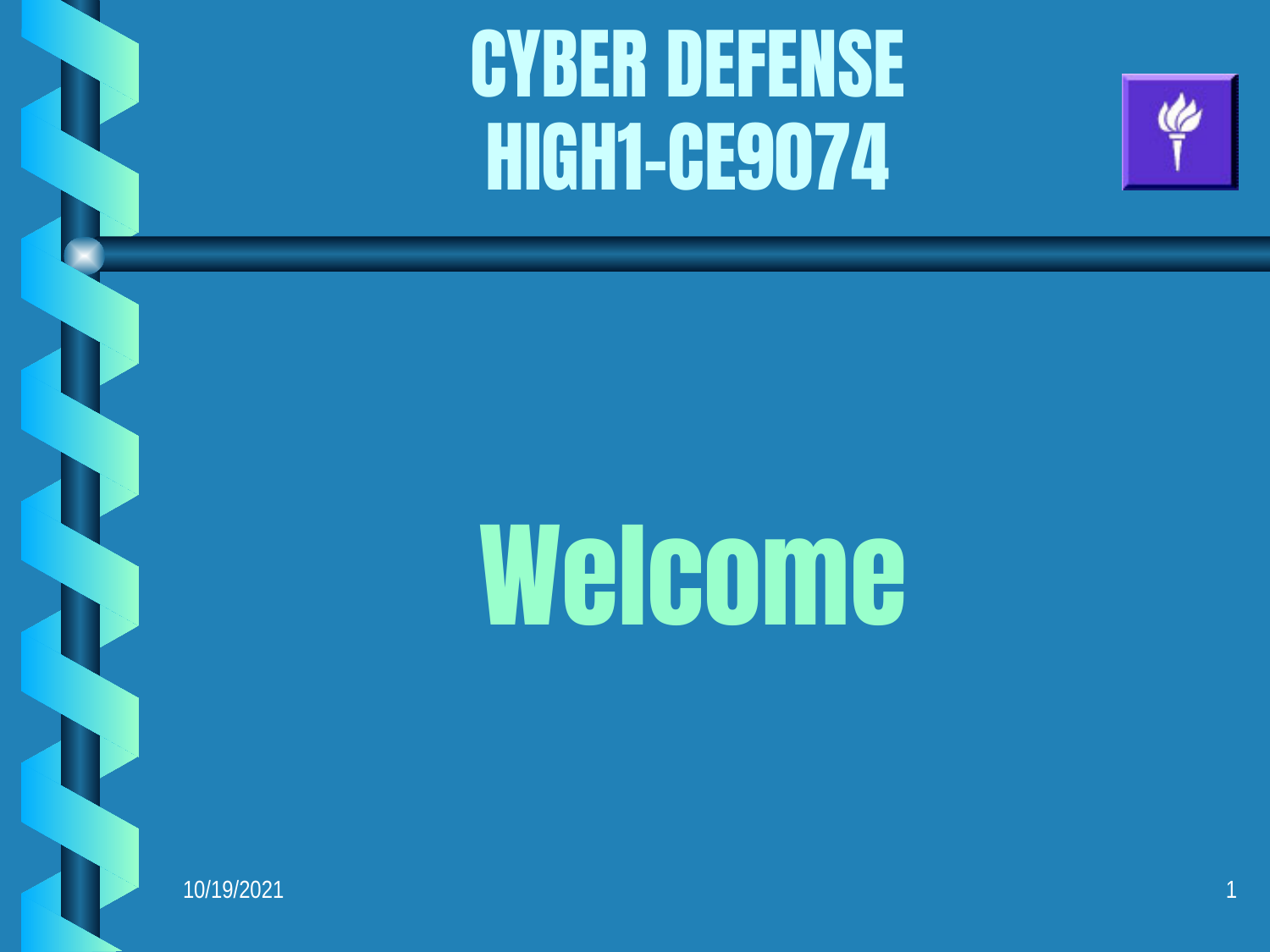

# CYBER DEFENSE HIGH1-CE9074
Welcome
10/19/2021
1